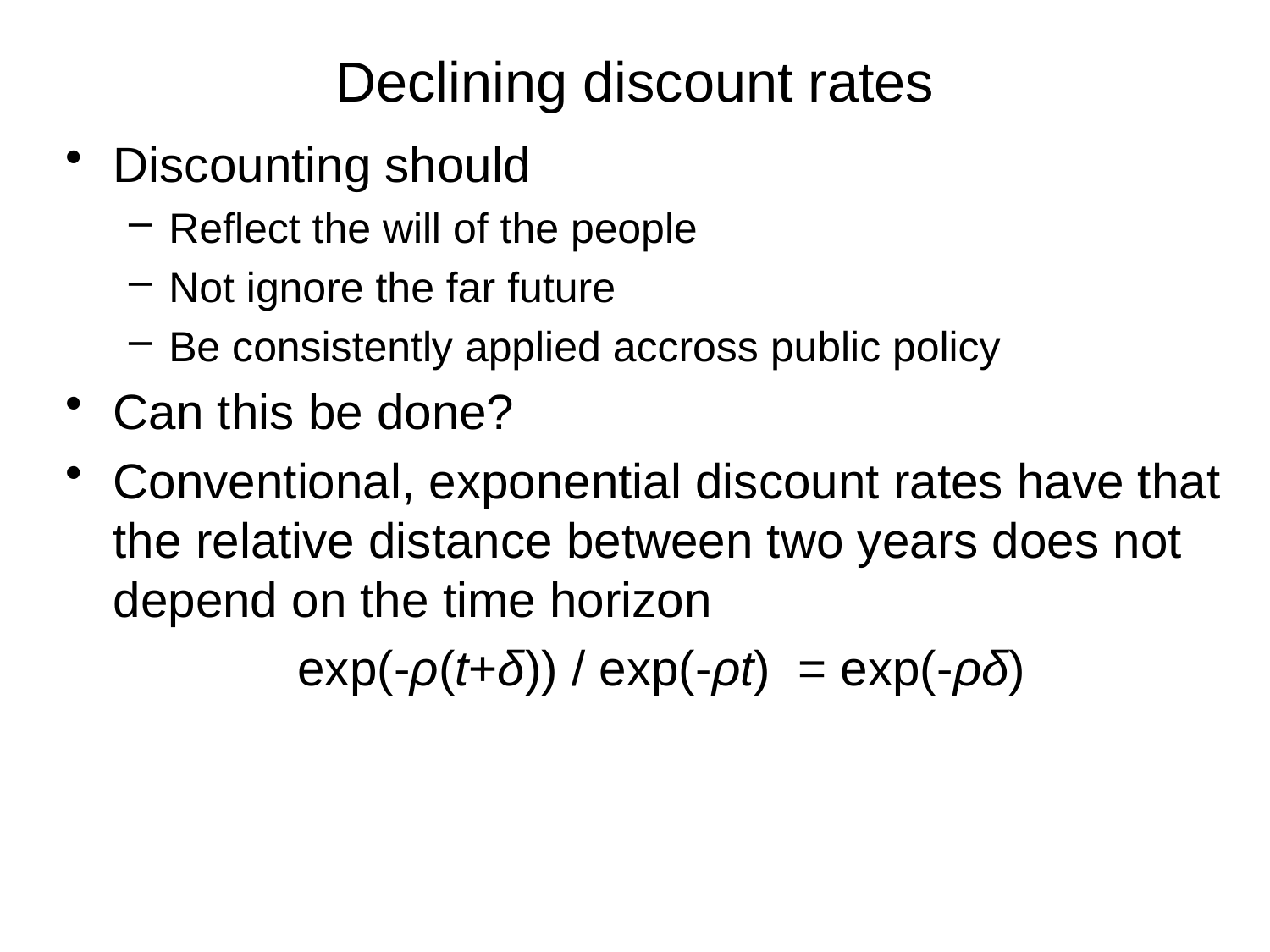

# Declining discount rates
Discounting should
Reflect the will of the people
Not ignore the far future
Be consistently applied accross public policy
Can this be done?
Conventional, exponential discount rates have that the relative distance between two years does not depend on the time horizon
exp(-ρ(t+δ)) / exp(-ρt)  = exp(-ρδ)